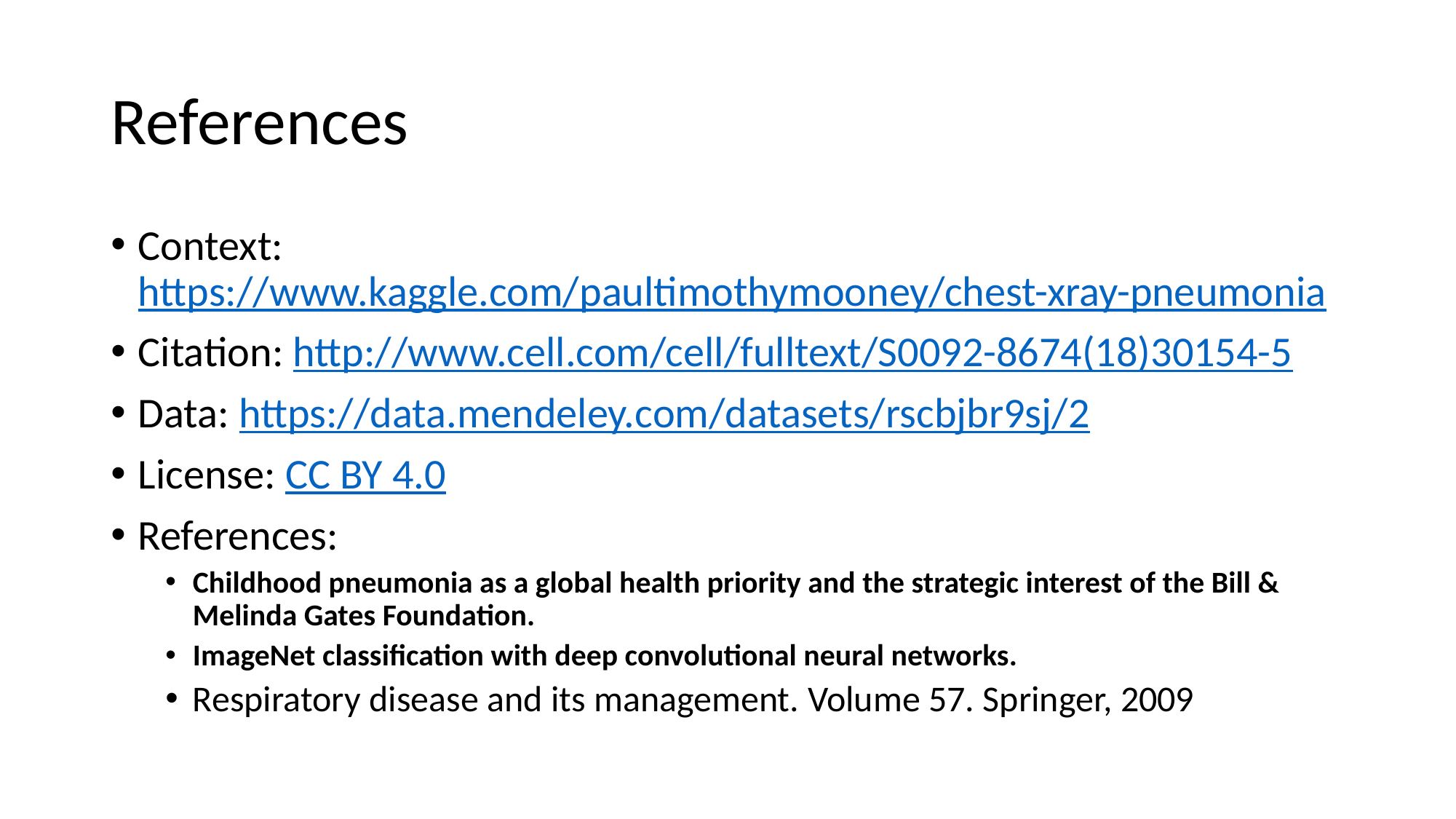

# References
Context: https://www.kaggle.com/paultimothymooney/chest-xray-pneumonia
Citation: http://www.cell.com/cell/fulltext/S0092-8674(18)30154-5
Data: https://data.mendeley.com/datasets/rscbjbr9sj/2
License: CC BY 4.0
References:
Childhood pneumonia as a global health priority and the strategic interest of the Bill & Melinda Gates Foundation.
ImageNet classification with deep convolutional neural networks.
Respiratory disease and its management. Volume 57. Springer, 2009